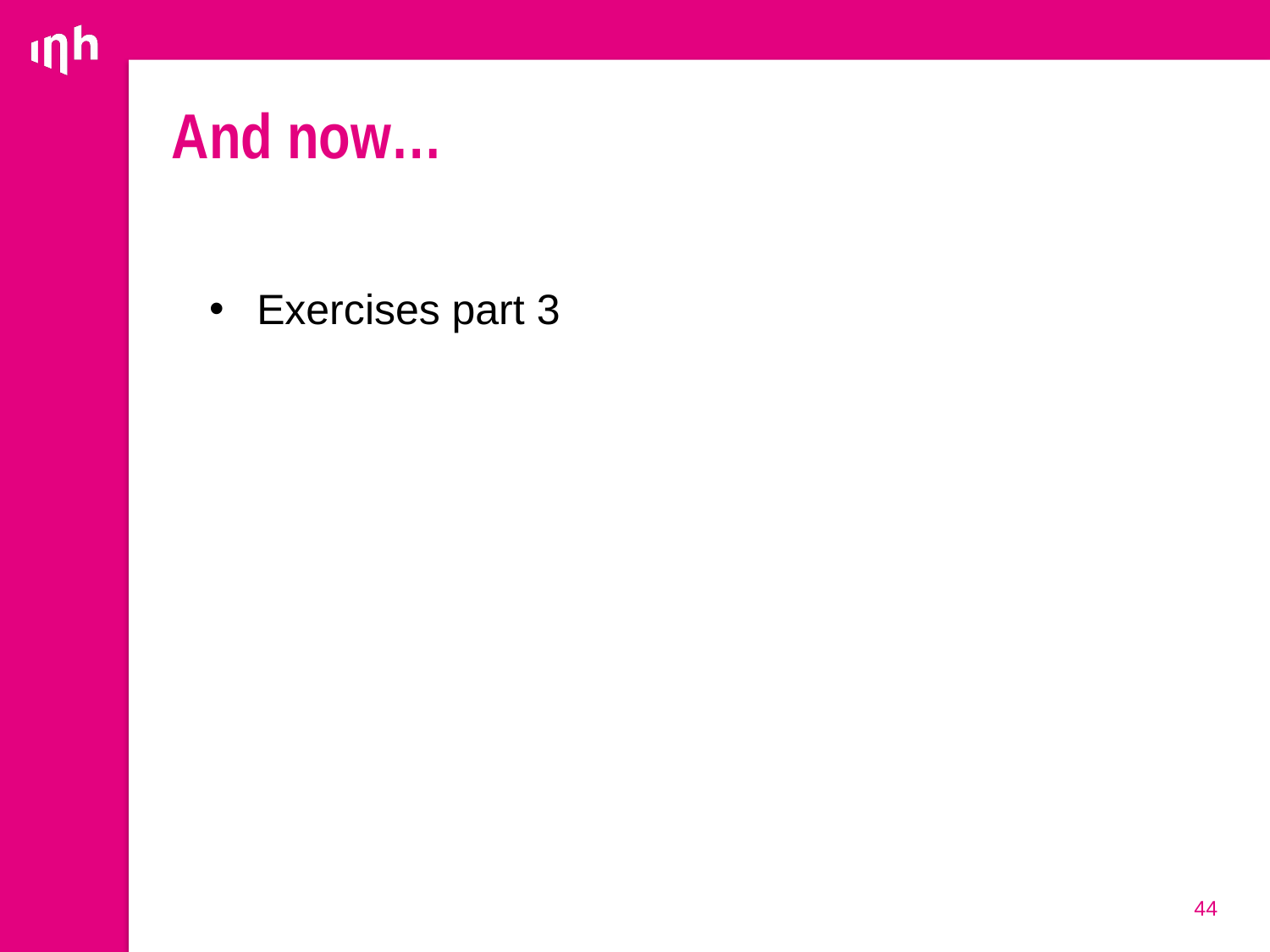

# And now…
Exercises part 3

44